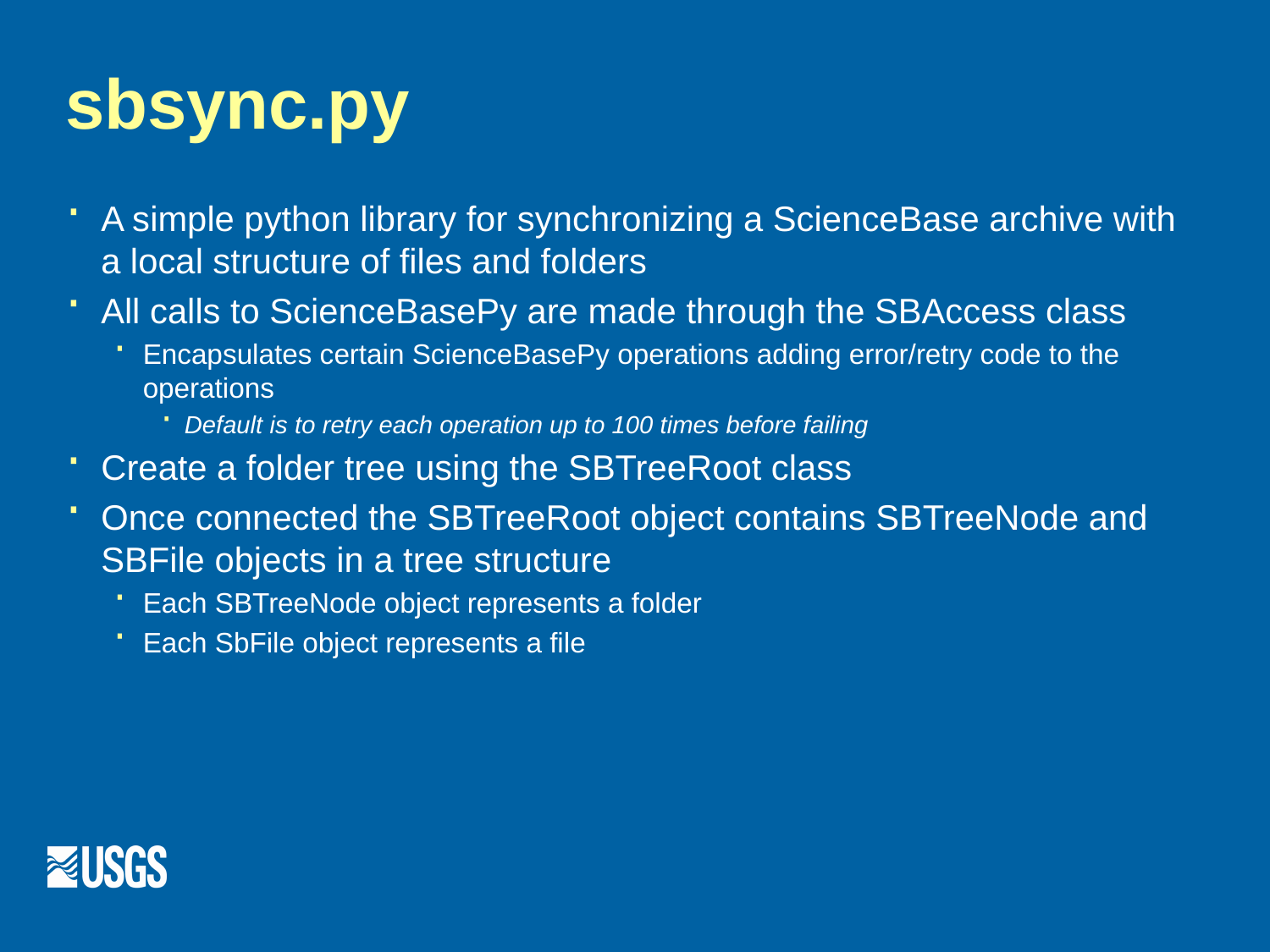

# sbsync.py
A simple python library for synchronizing a ScienceBase archive with a local structure of files and folders
All calls to ScienceBasePy are made through the SBAccess class
Encapsulates certain ScienceBasePy operations adding error/retry code to the operations
Default is to retry each operation up to 100 times before failing
Create a folder tree using the SBTreeRoot class
Once connected the SBTreeRoot object contains SBTreeNode and SBFile objects in a tree structure
Each SBTreeNode object represents a folder
Each SbFile object represents a file